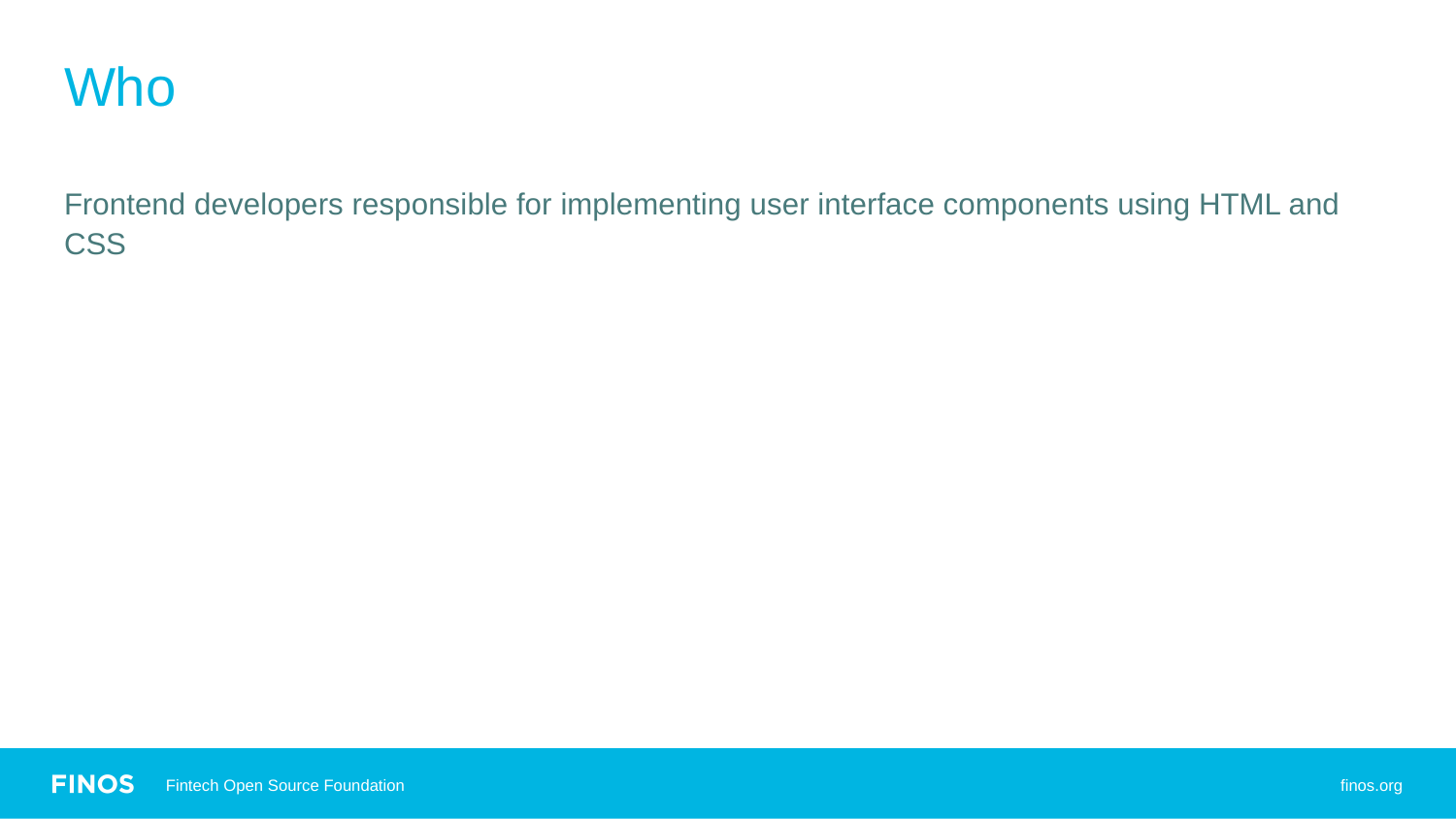

# Who
Frontend developers responsible for implementing user interface components using HTML and CSS